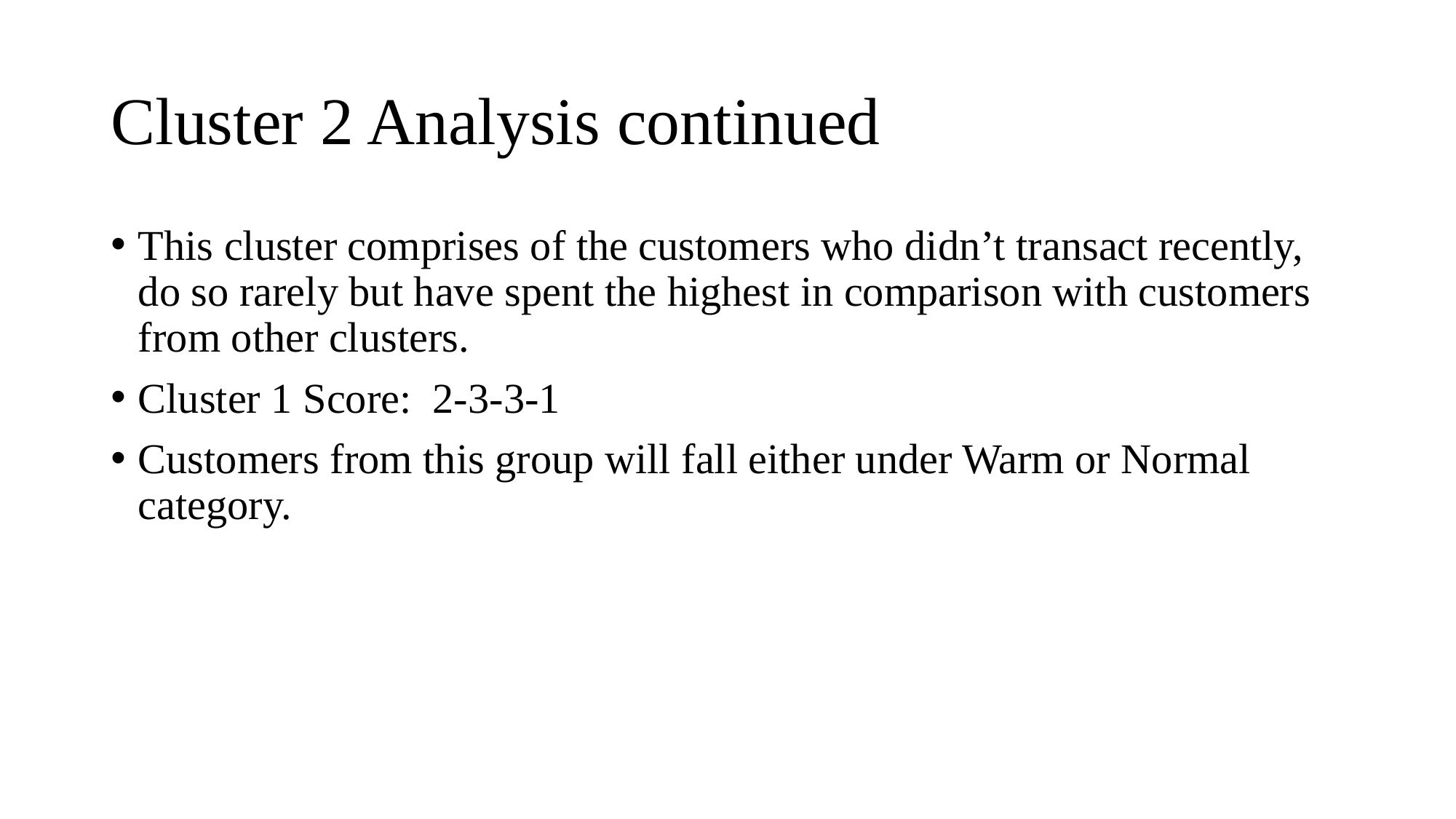

# Cluster 2 Analysis continued
This cluster comprises of the customers who didn’t transact recently, do so rarely but have spent the highest in comparison with customers from other clusters.
Cluster 1 Score:  2-3-3-1
Customers from this group will fall either under Warm or Normal category.